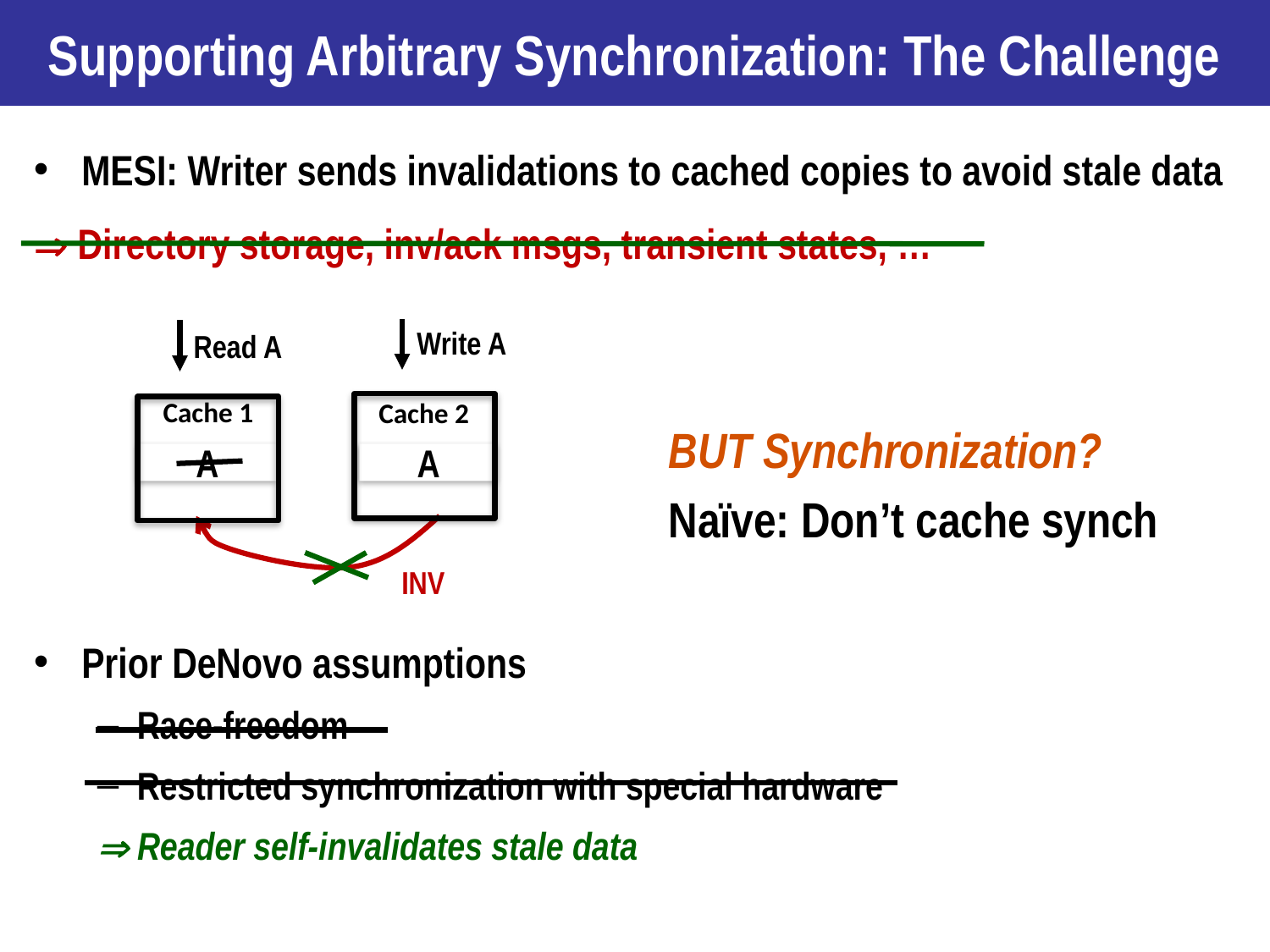

# Supporting Arbitrary Synchronization: The Challenge
MESI: Writer sends invalidations to cached copies to avoid stale data

Prior DeNovo assumptions
Race-freedom
Restricted synchronization with special hardware
⇒ Reader self-invalidates stale data

⇒ Directory storage, inv/ack msgs, transient states, …
Write A
Read A

Cache 1
Cache 2
BUT Synchronization?
Naïve: Don’t cache synch

A
A

INV